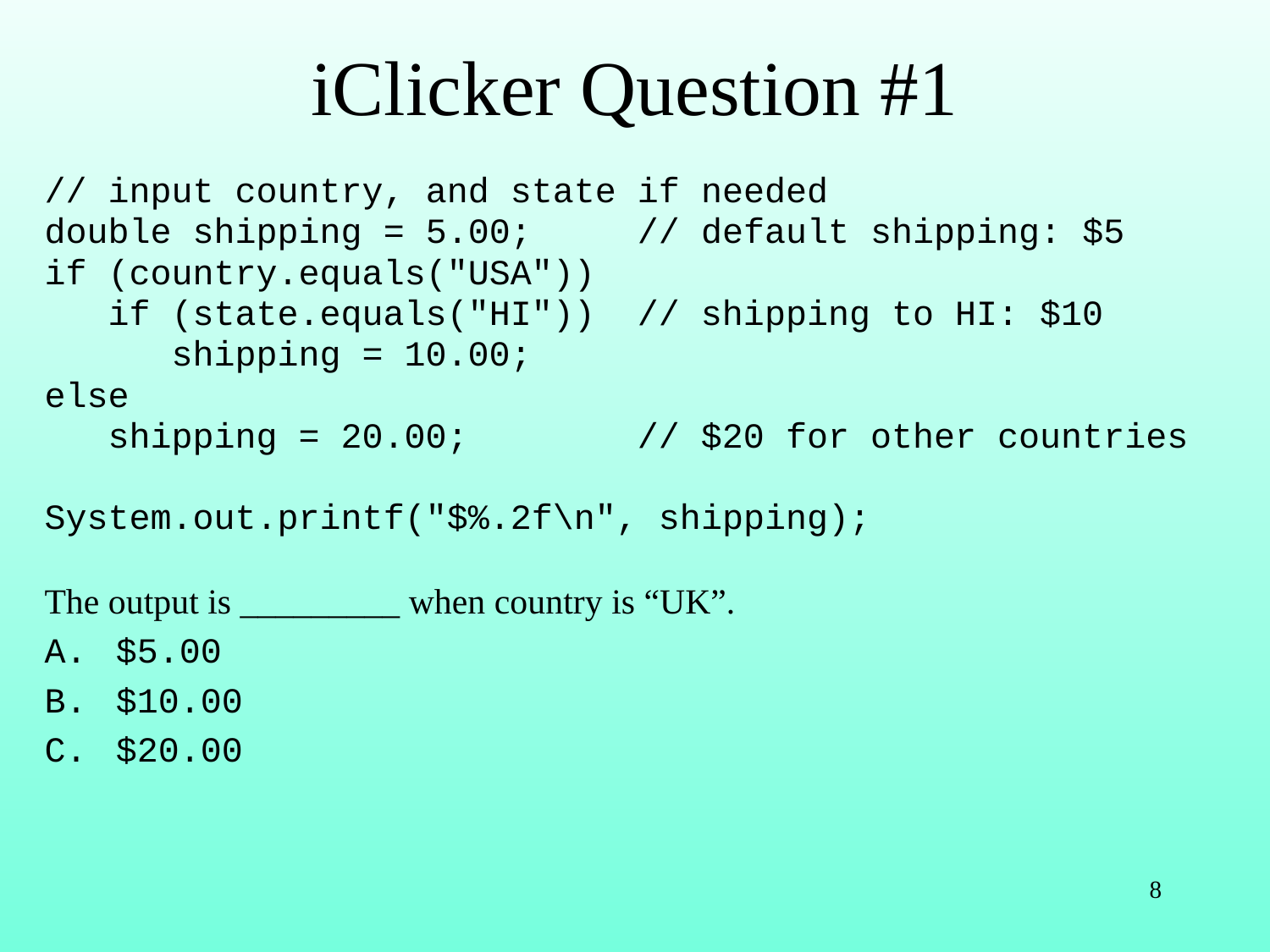

# iClicker Question #1
// input country, and state if needed
double shipping = 5.00;     // default shipping: $5
if (country.equals("USA"))
   if (state.equals("HI"))  // shipping to HI: $10
      shipping = 10.00;
else
   shipping = 20.00;        // $20 for other countries

System.out.printf("$%.2f\n", shipping);

The output is _________ when country is “UK”.
$5.00
$10.00
$20.00
8